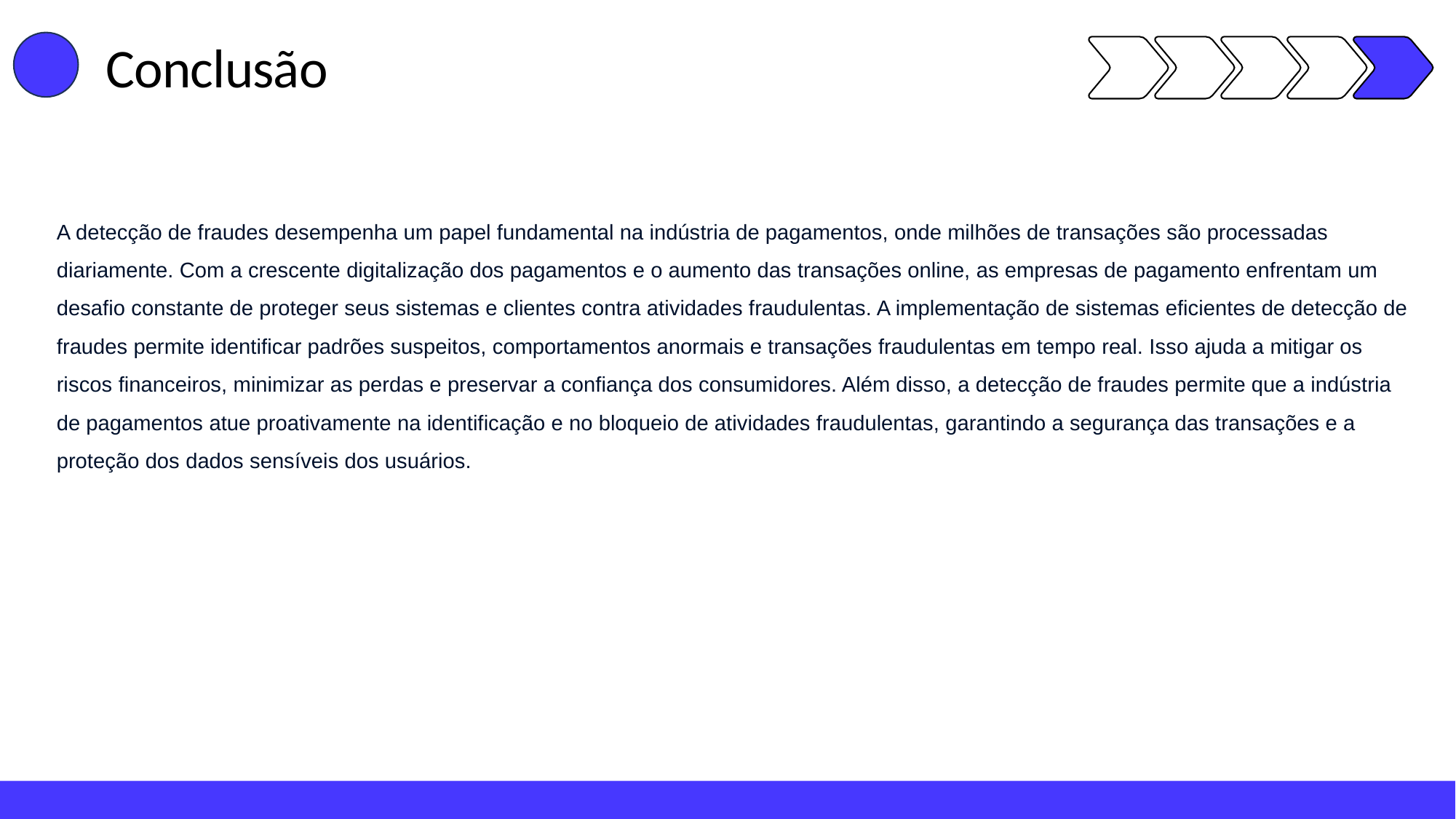

Conclusão

A detecção de fraudes desempenha um papel fundamental na indústria de pagamentos, onde milhões de transações são processadas diariamente. Com a crescente digitalização dos pagamentos e o aumento das transações online, as empresas de pagamento enfrentam um desafio constante de proteger seus sistemas e clientes contra atividades fraudulentas. A implementação de sistemas eficientes de detecção de fraudes permite identificar padrões suspeitos, comportamentos anormais e transações fraudulentas em tempo real. Isso ajuda a mitigar os riscos financeiros, minimizar as perdas e preservar a confiança dos consumidores. Além disso, a detecção de fraudes permite que a indústria de pagamentos atue proativamente na identificação e no bloqueio de atividades fraudulentas, garantindo a segurança das transações e a proteção dos dados sensíveis dos usuários.